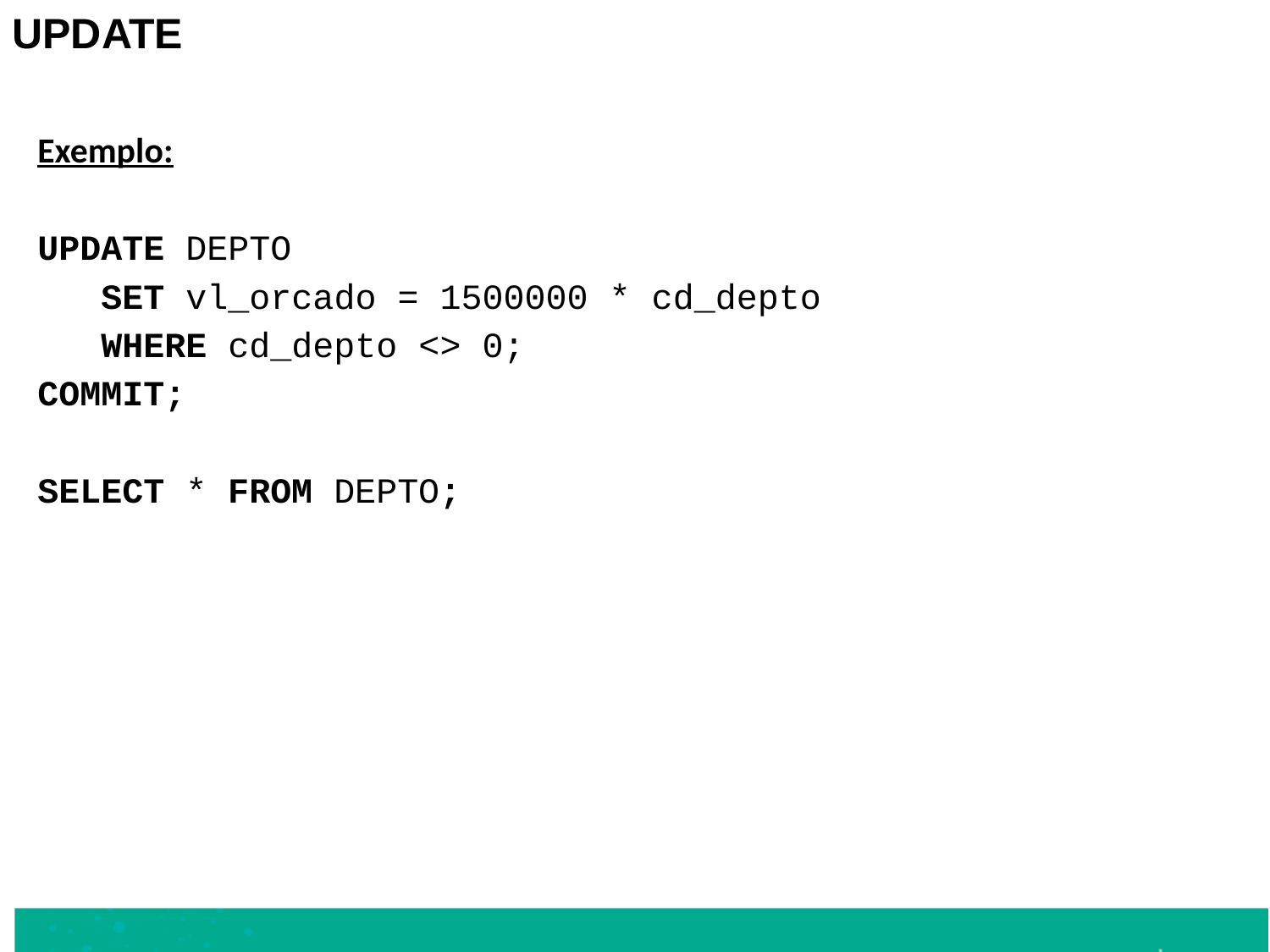

UPDATE
Exemplo:

UPDATE DEPTO
   SET vl_orcado = 1500000 * cd_depto
   WHERE cd_depto <> 0;
COMMIT;

SELECT * FROM DEPTO;